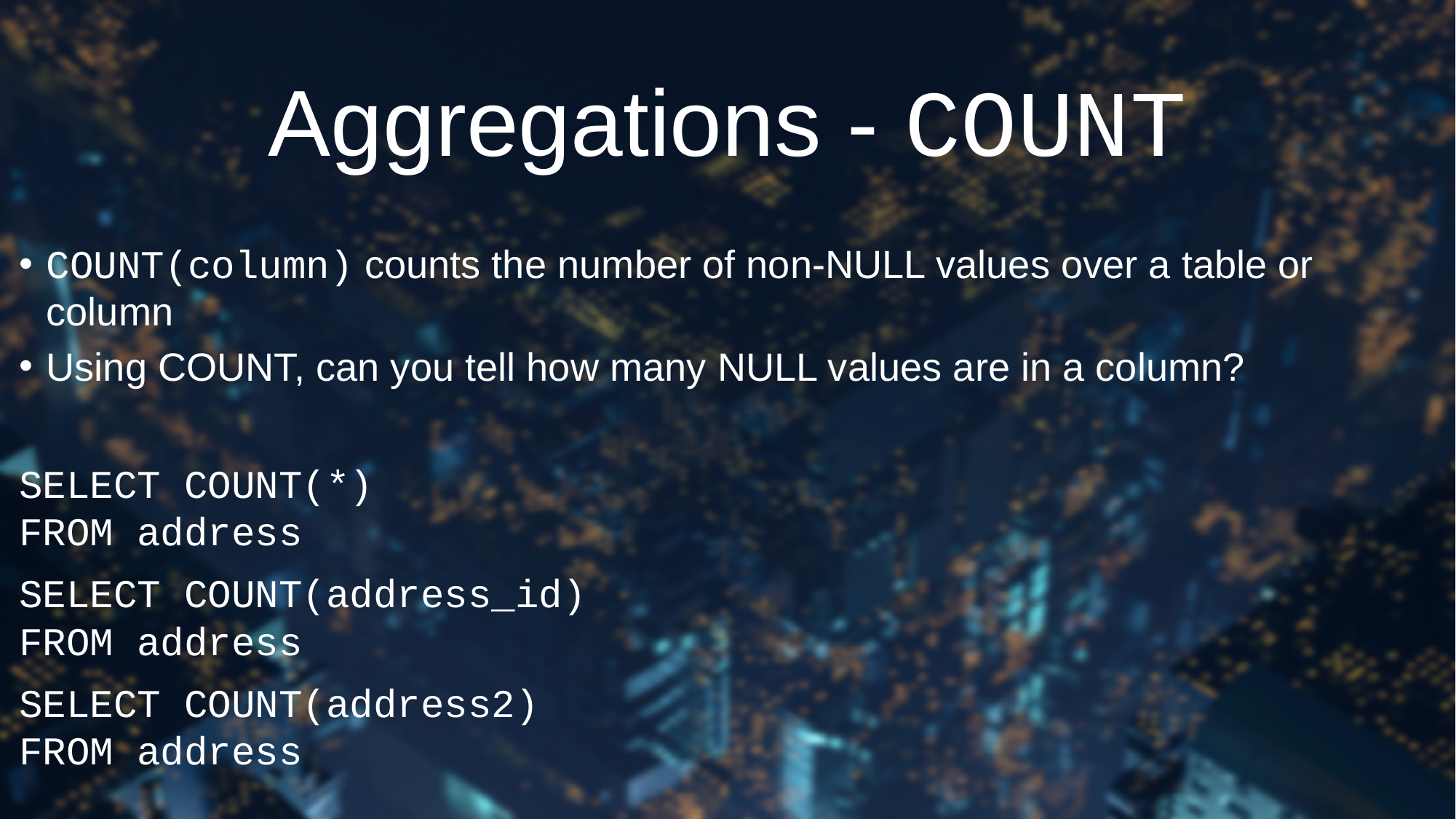

# Aggregations - COUNT
COUNT(column) counts the number of non-NULL values over a table or column
Using COUNT, can you tell how many NULL values are in a column?

SELECT COUNT(*)
FROM address
SELECT COUNT(address_id)
FROM address
SELECT COUNT(address2)
FROM address